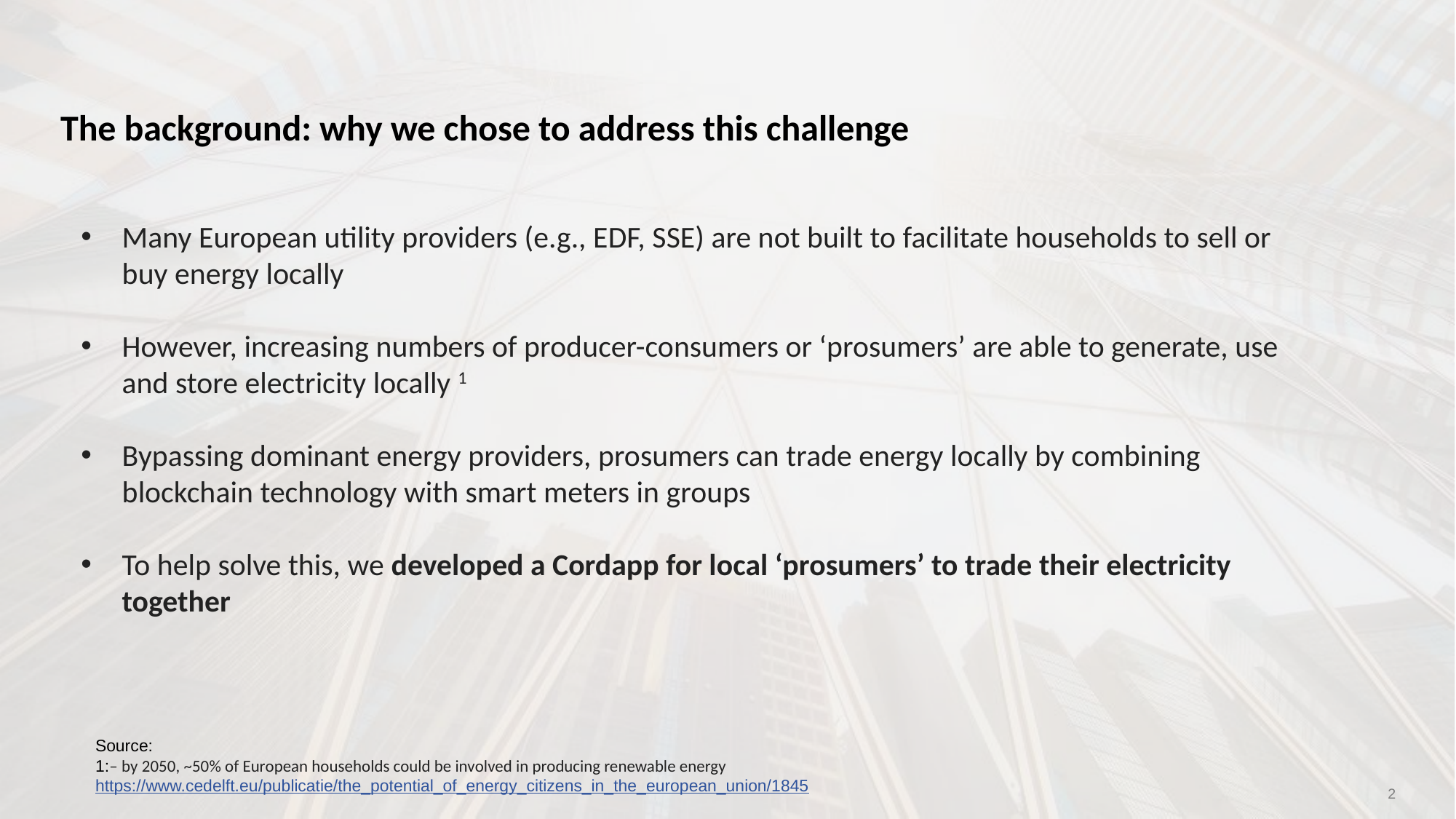

# The background: why we chose to address this challenge
Many European utility providers (e.g., EDF, SSE) are not built to facilitate households to sell or buy energy locally

However, increasing numbers of producer-consumers or ‘prosumers’ are able to generate, use and store electricity locally 1

Bypassing dominant energy providers, prosumers can trade energy locally by combining blockchain technology with smart meters in groups

To help solve this, we developed a Cordapp for local ‘prosumers’ to trade their electricity together

Source:
1:– by 2050, ~50% of European households could be involved in producing renewable energy https://www.cedelft.eu/publicatie/the_potential_of_energy_citizens_in_the_european_union/1845